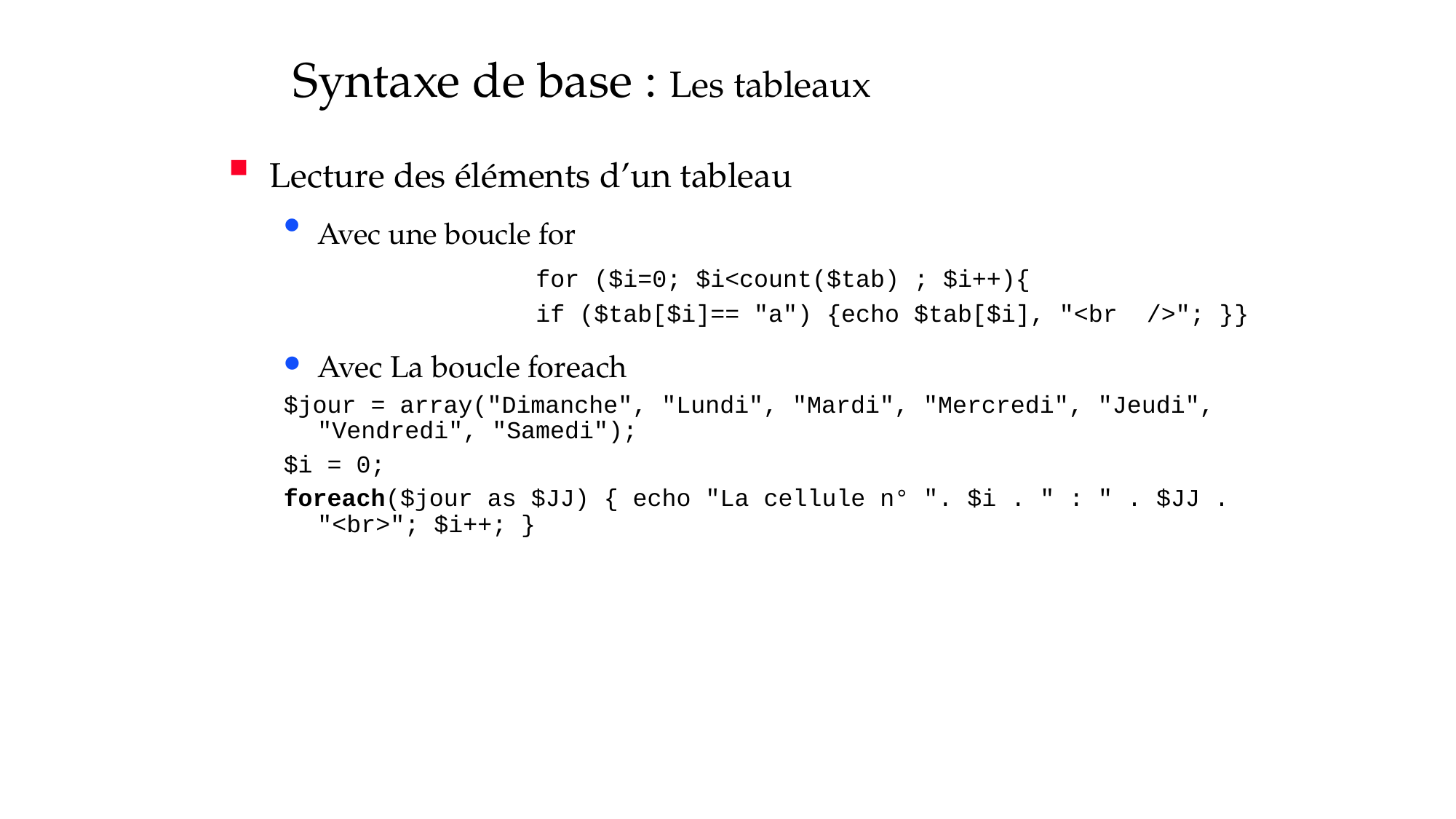

# Syntaxe de base : Les tableaux
Lecture des éléments d’un tableau
Avec une boucle for
			for ($i=0; $i<count($tab) ; $i++){
			if ($tab[$i]== "a") {echo $tab[$i], "<br  />"; }}

Avec La boucle foreach
$jour = array("Dimanche", "Lundi", "Mardi", "Mercredi", "Jeudi", "Vendredi", "Samedi");
$i = 0;
foreach($jour as $JJ) { echo "La cellule n° ". $i . " : " . $JJ . "<br>"; $i++; }